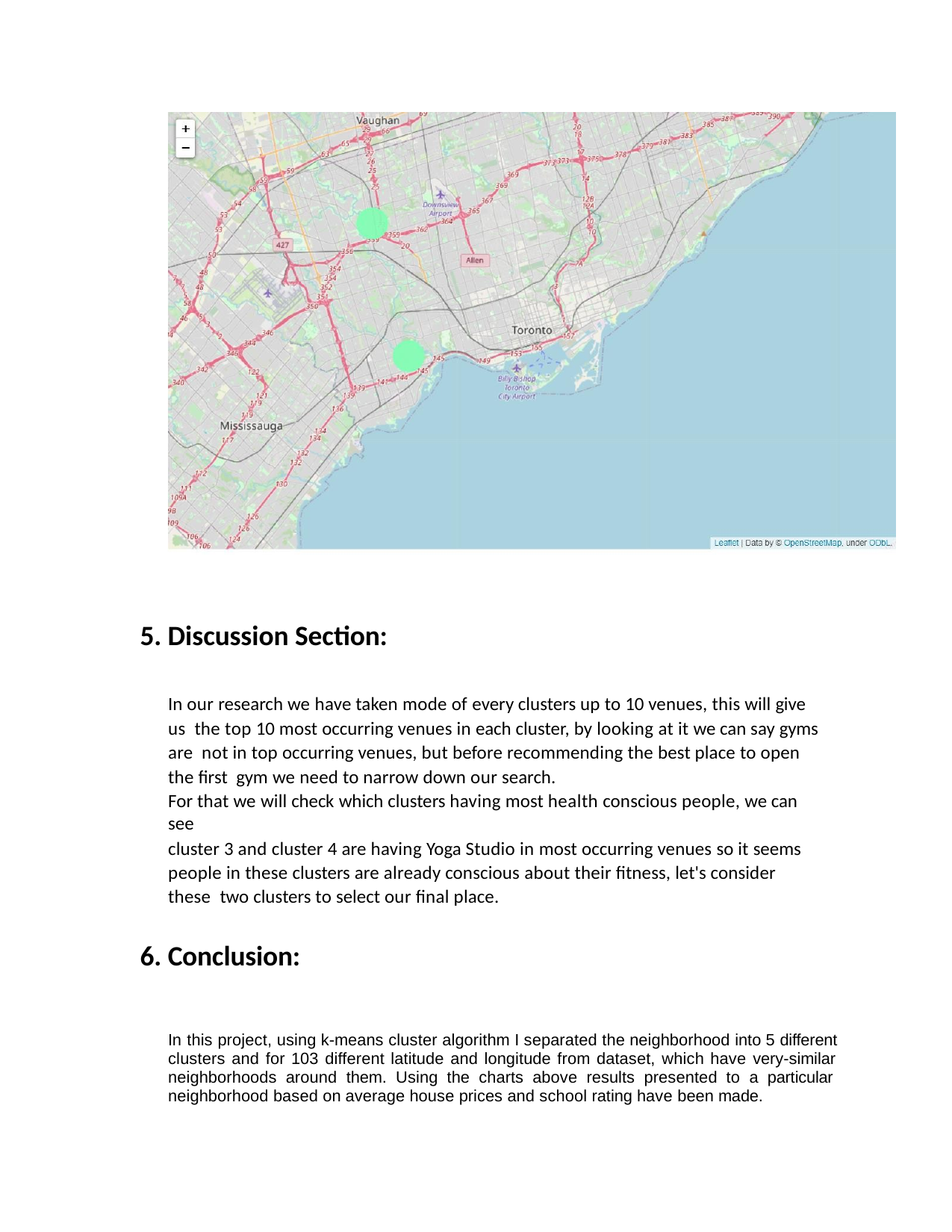

5. Discussion Section:
In our research we have taken mode of every clusters up to 10 venues, this will give us  the top 10 most occurring venues in each cluster, by looking at it we can say gyms are  not in top occurring venues, but before recommending the best place to open the first  gym we need to narrow down our search.
For that we will check which clusters having most health conscious people, we can see
cluster 3 and cluster 4 are having Yoga Studio in most occurring venues so it seems  people in these clusters are already conscious about their fitness, let's consider these  two clusters to select our final place.
6. Conclusion:
In this project, using k-means cluster algorithm I separated the neighborhood into 5 different  clusters and for 103 different latitude and longitude from dataset, which have very-similar  neighborhoods around them. Using the charts above results presented to a particular  neighborhood based on average house prices and school rating have been made.